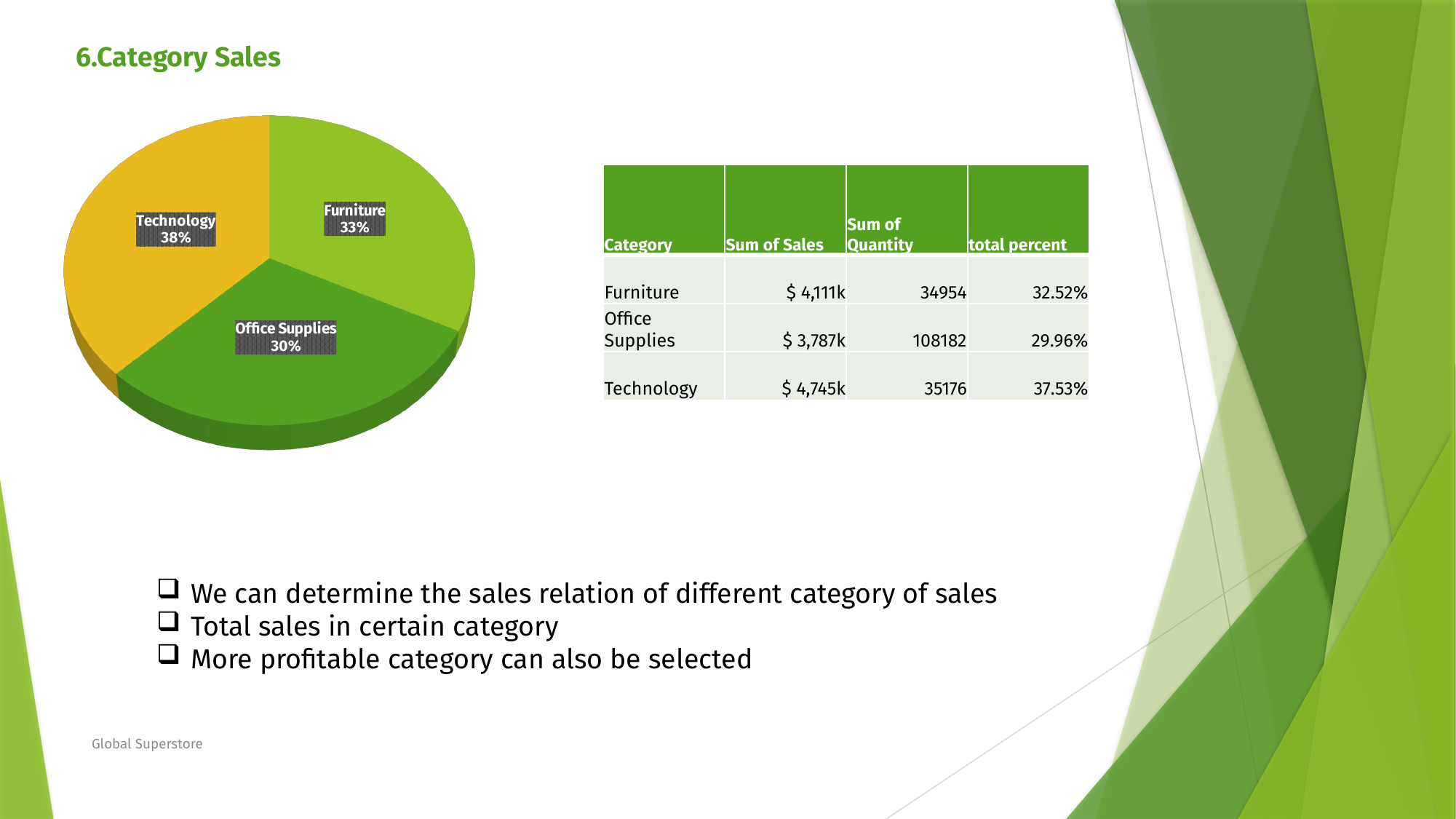

6.Category Sales

[unsupported chart]

| Category | Sum of Sales | Sum of Quantity | total percent |
| --- | --- | --- | --- |
| Furniture | $ 4,111k | 34954 | 32.52% |
| Office Supplies | $ 3,787k | 108182 | 29.96% |
| Technology | $ 4,745k | 35176 | 37.53% |
We can determine the sales relation of different category of sales
Total sales in certain category
More profitable category can also be selected
Global Superstore